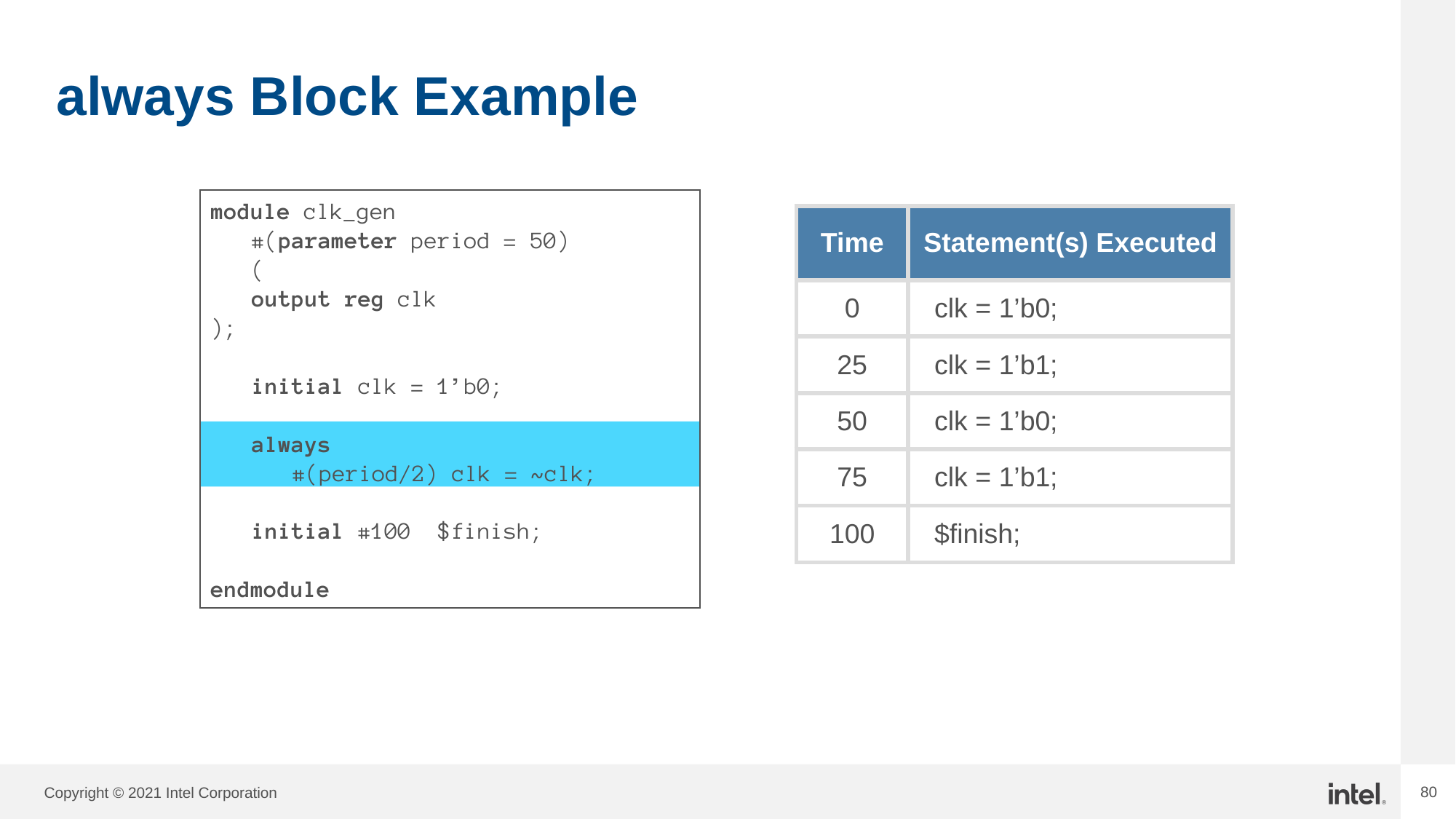

# always Block Example
module clk_gen
	#(parameter period = 50)
	(
	output reg clk
);

	initial clk = 1’b0;

	always
		#(period/2) clk = ~clk;

	initial #100  $finish;

endmodule
| Time | Statement(s) Executed |
| --- | --- |
| 0 | clk = 1’b0; |
| 25 | clk = 1’b1; |
| 50 | clk = 1’b0; |
| 75 | clk = 1’b1; |
| 100 | $finish; |